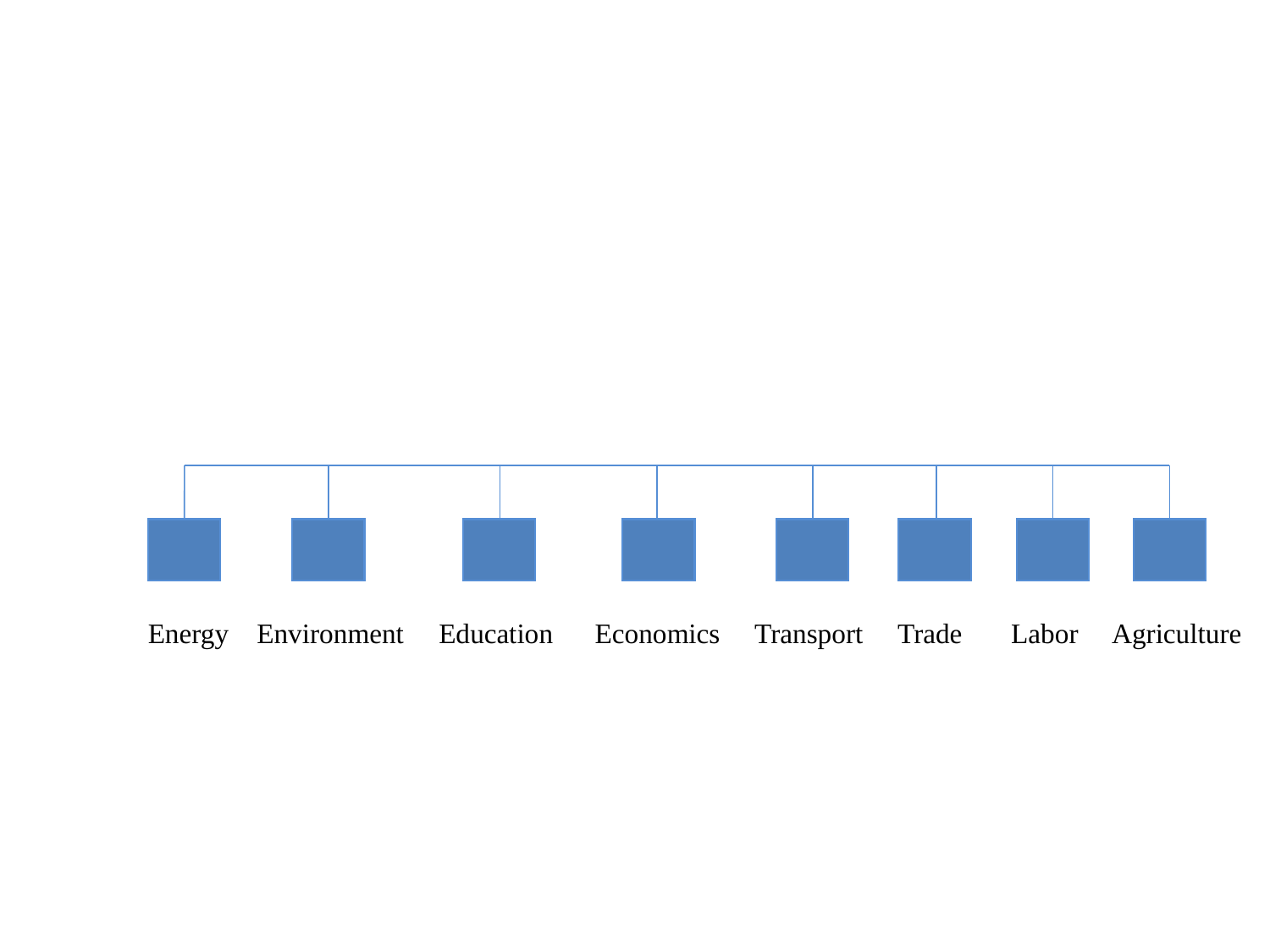

Energy    Environment     Education      Economics     Transport     Trade       Labor     Agriculture